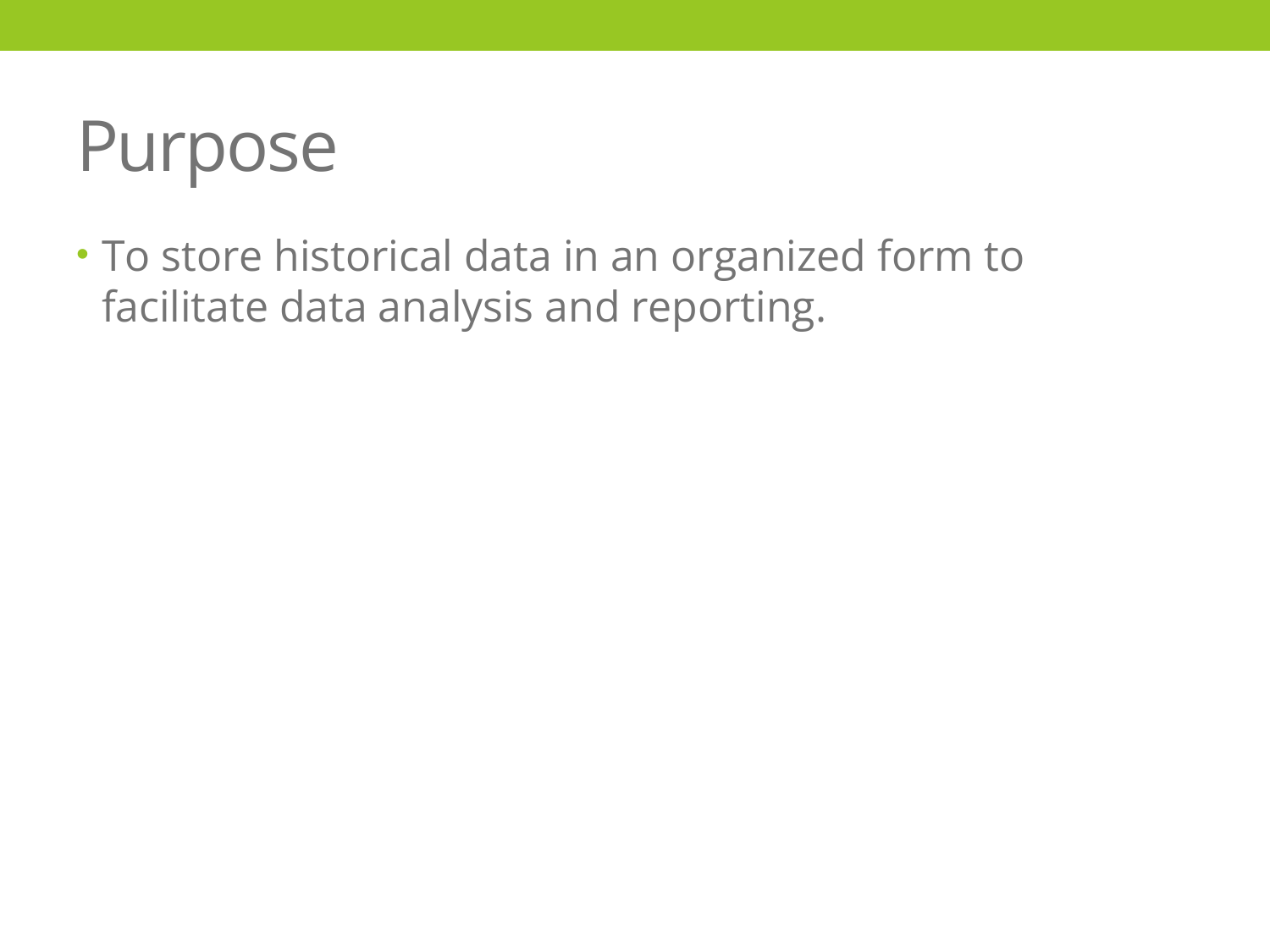

# Purpose
To store historical data in an organized form to facilitate data analysis and reporting.